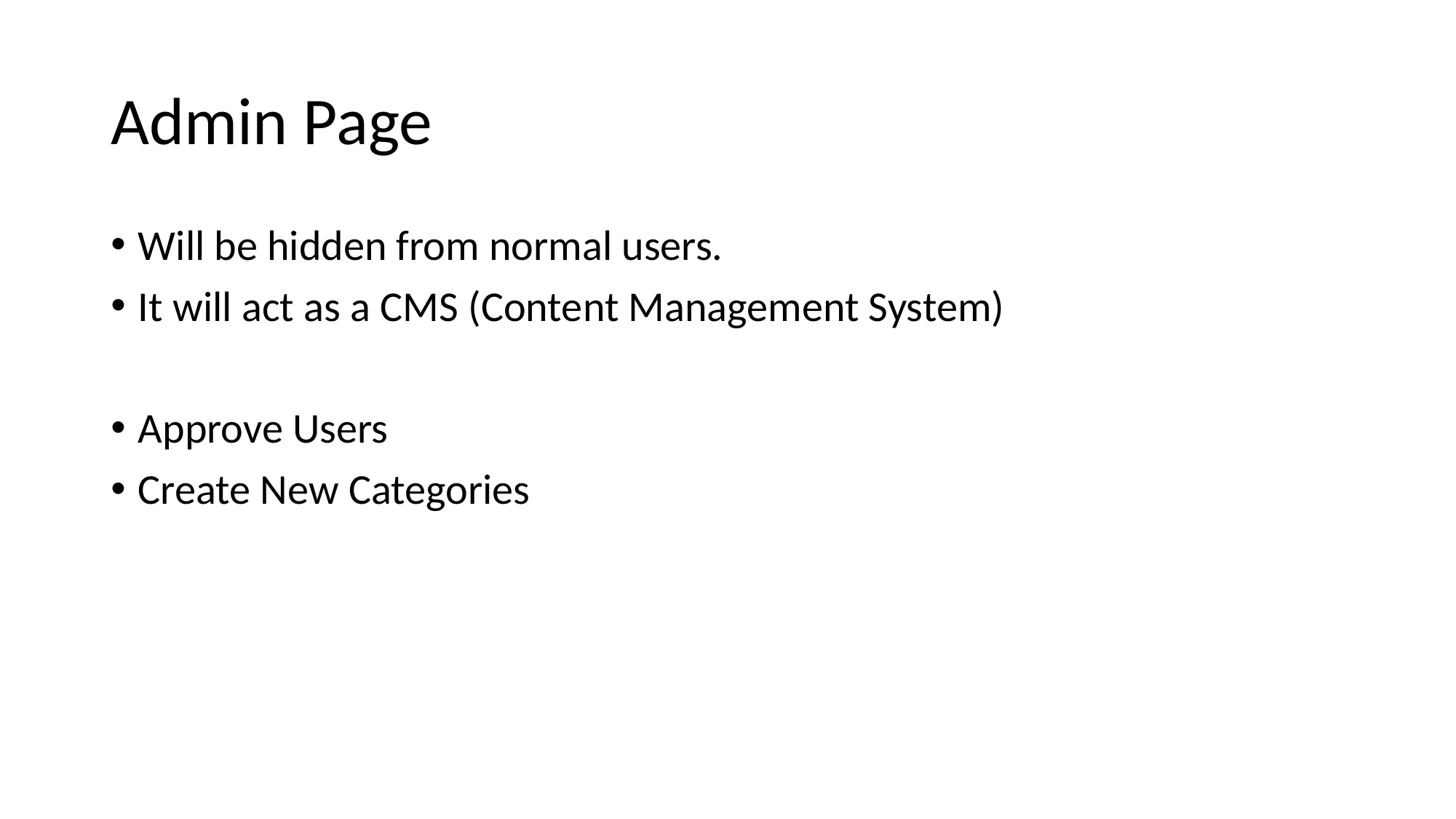

# Admin Page
Will be hidden from normal users.
It will act as a CMS (Content Management System)

Approve Users
Create New Categories